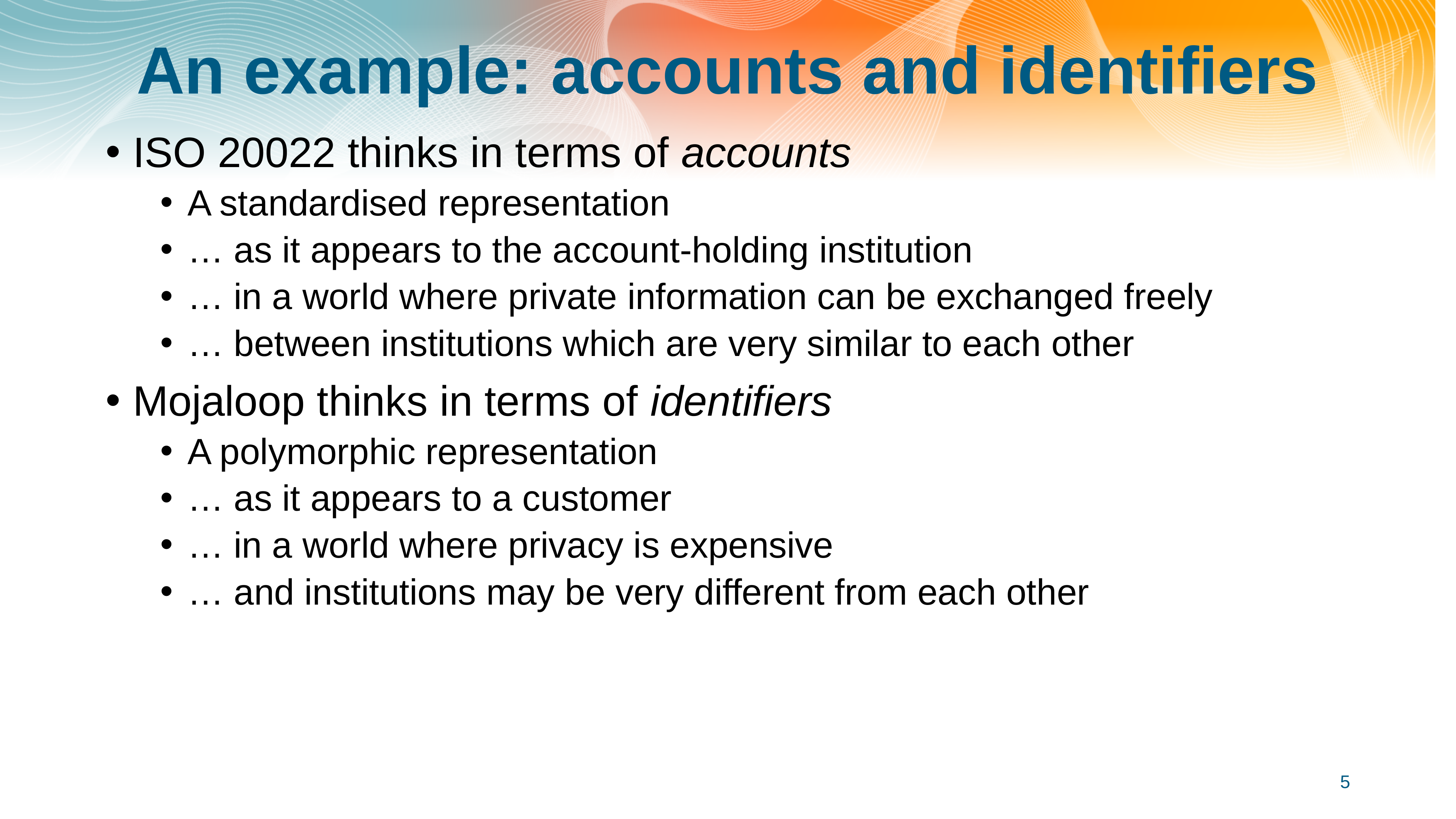

# An example: accounts and identifiers
ISO 20022 thinks in terms of accounts
A standardised representation
… as it appears to the account-holding institution
… in a world where private information can be exchanged freely
… between institutions which are very similar to each other
Mojaloop thinks in terms of identifiers
A polymorphic representation
… as it appears to a customer
… in a world where privacy is expensive
… and institutions may be very different from each other
5